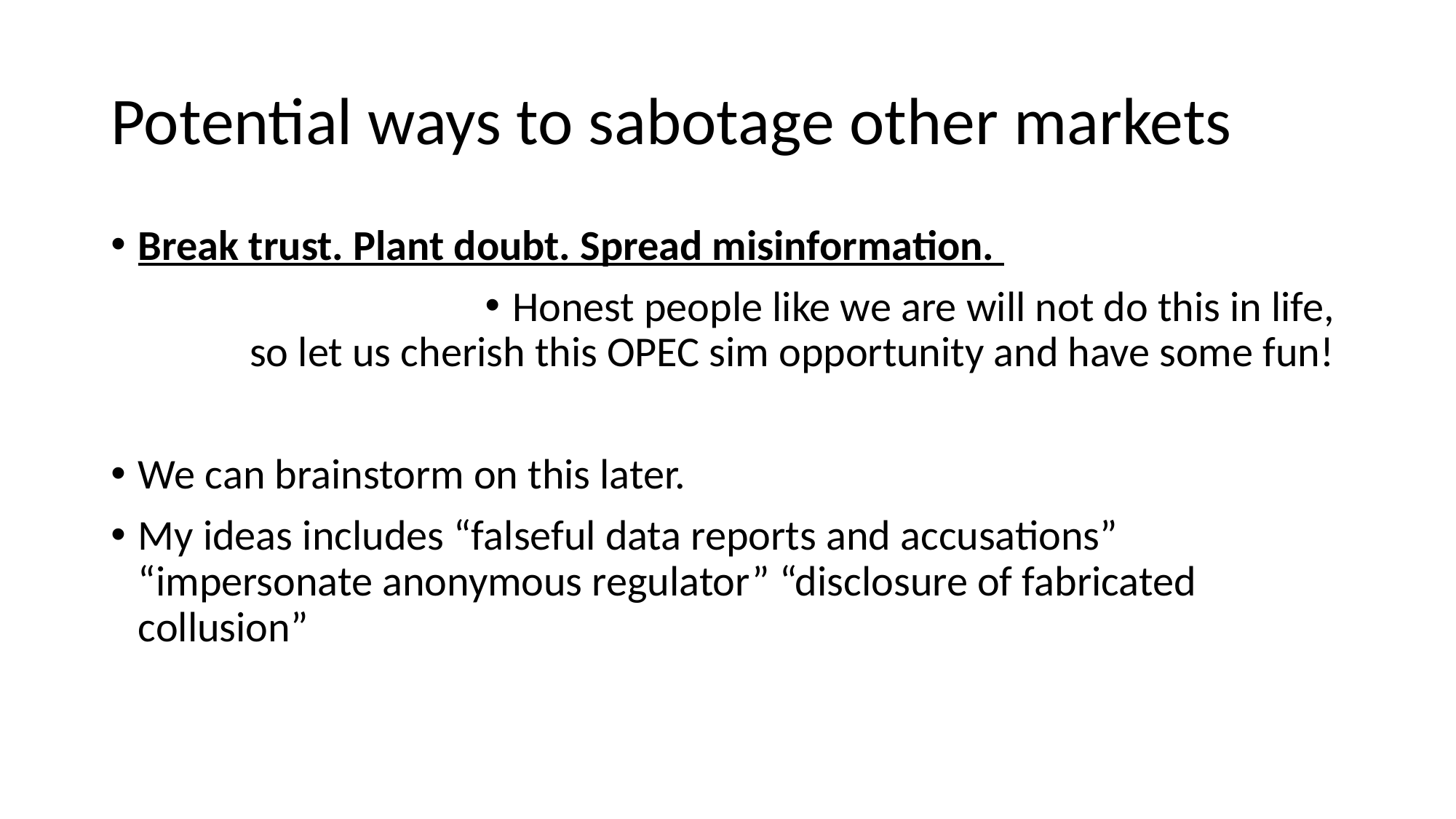

# Potential ways to sabotage other markets
Break trust. Plant doubt. Spread misinformation.
Honest people like we are will not do this in life,
so let us cherish this OPEC sim opportunity and have some fun!

We can brainstorm on this later.
My ideas includes “falseful data reports and accusations” “impersonate anonymous regulator” “disclosure of fabricated collusion”